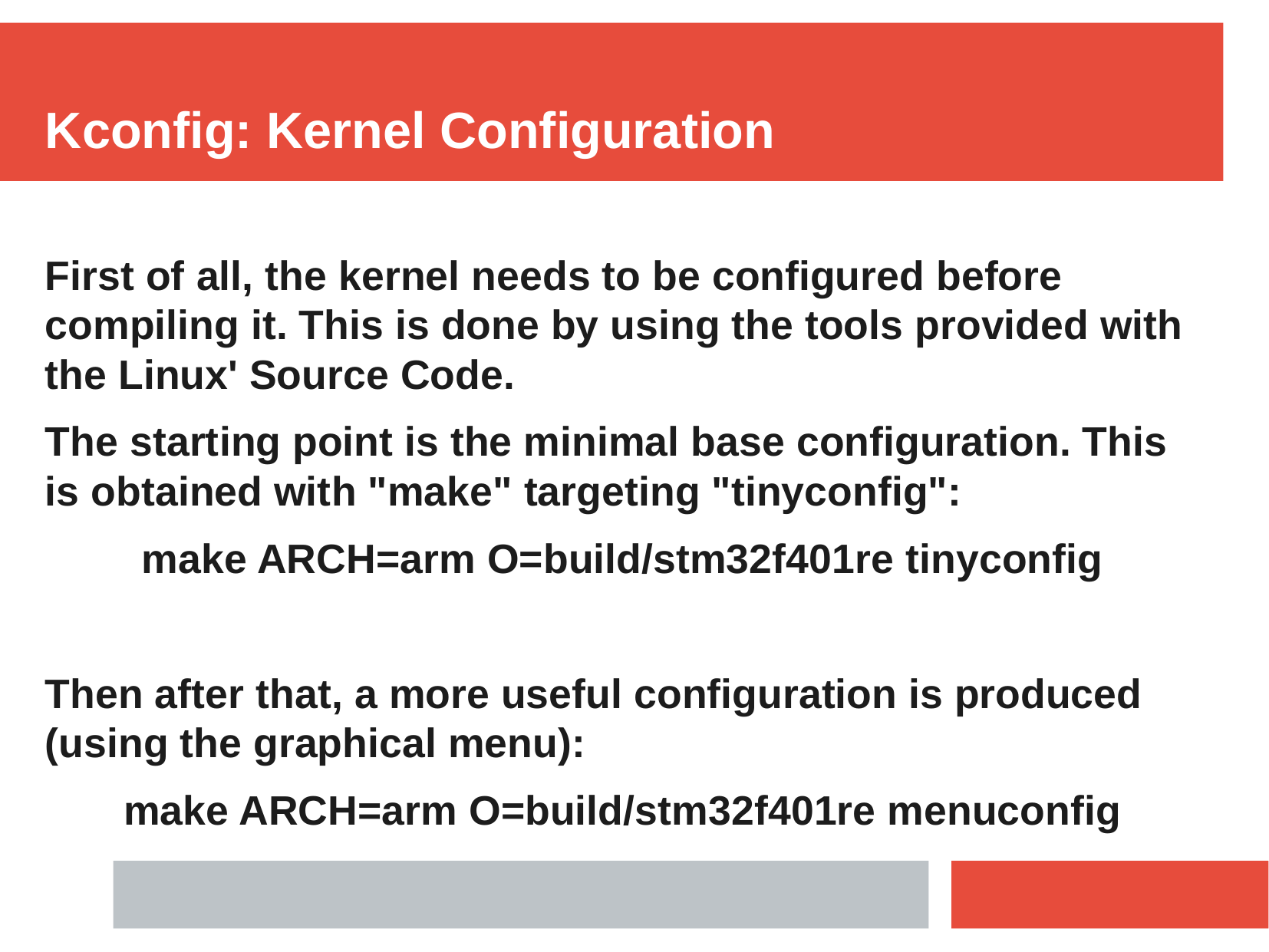

Kconfig: Kernel Configuration
First of all, the kernel needs to be configured before compiling it. This is done by using the tools provided with the Linux' Source Code.
The starting point is the minimal base configuration. This is obtained with "make" targeting "tinyconfig":
make ARCH=arm O=build/stm32f401re tinyconfig

Then after that, a more useful configuration is produced (using the graphical menu):
make ARCH=arm O=build/stm32f401re menuconfig